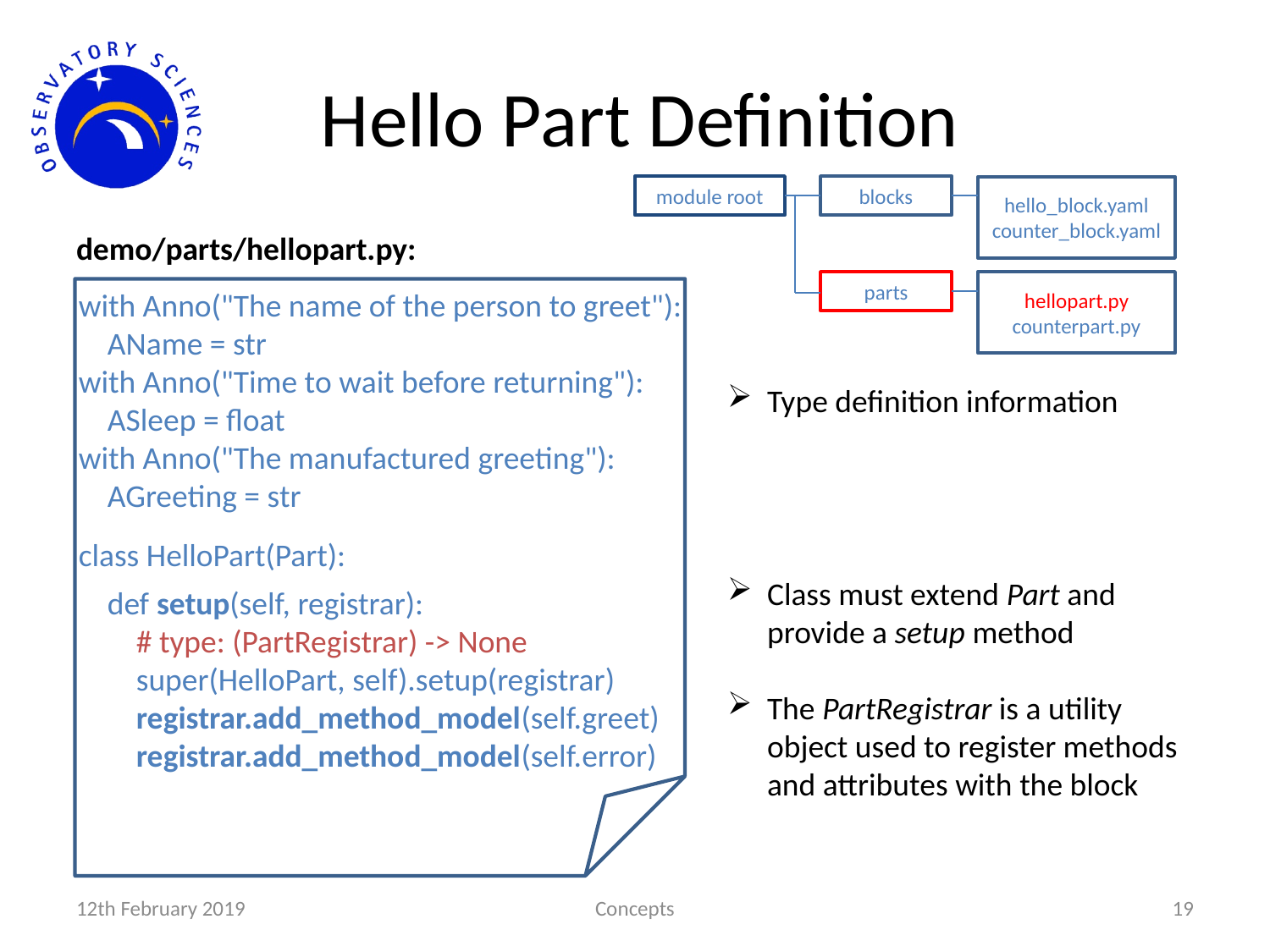

# Hello Part Definition
module root
blocks
hello_block.yaml
counter_block.yaml
parts
hellopart.py counterpart.py
demo/parts/hellopart.py:
with Anno("The name of the person to greet"):
    AName = str
with Anno("Time to wait before returning"):
    ASleep = float
with Anno("The manufactured greeting"):
    AGreeting = str
class HelloPart(Part):
    def setup(self, registrar):
        # type: (PartRegistrar) -> None
        super(HelloPart, self).setup(registrar)
        registrar.add_method_model(self.greet)
        registrar.add_method_model(self.error)

Type definition information
Class must extend Part and provide a setup method

The PartRegistrar is a utility object used to register methods and attributes with the block
12th February 2019
Concepts
19